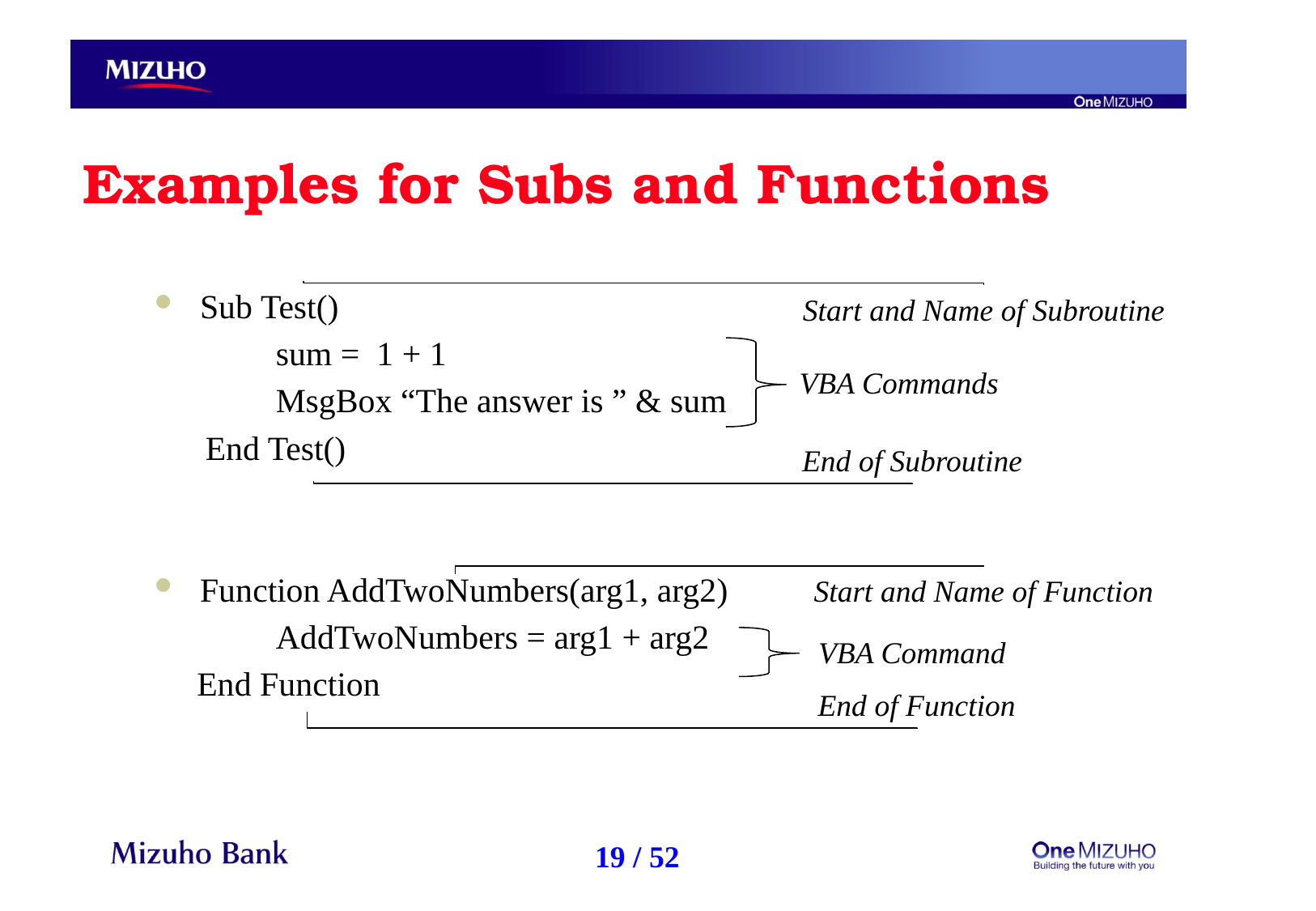

# Examples for Subs and Functions
Sub Test()
	sum =  1 + 1
	MsgBox “The answer is ” & sum
      End Test()

Function AddTwoNumbers(arg1, arg2)
	AddTwoNumbers = arg1 + arg2
     End Function
Start and Name of Subroutine

VBA Commands
End of Subroutine
Start and Name of Function

VBA Command

End of Function